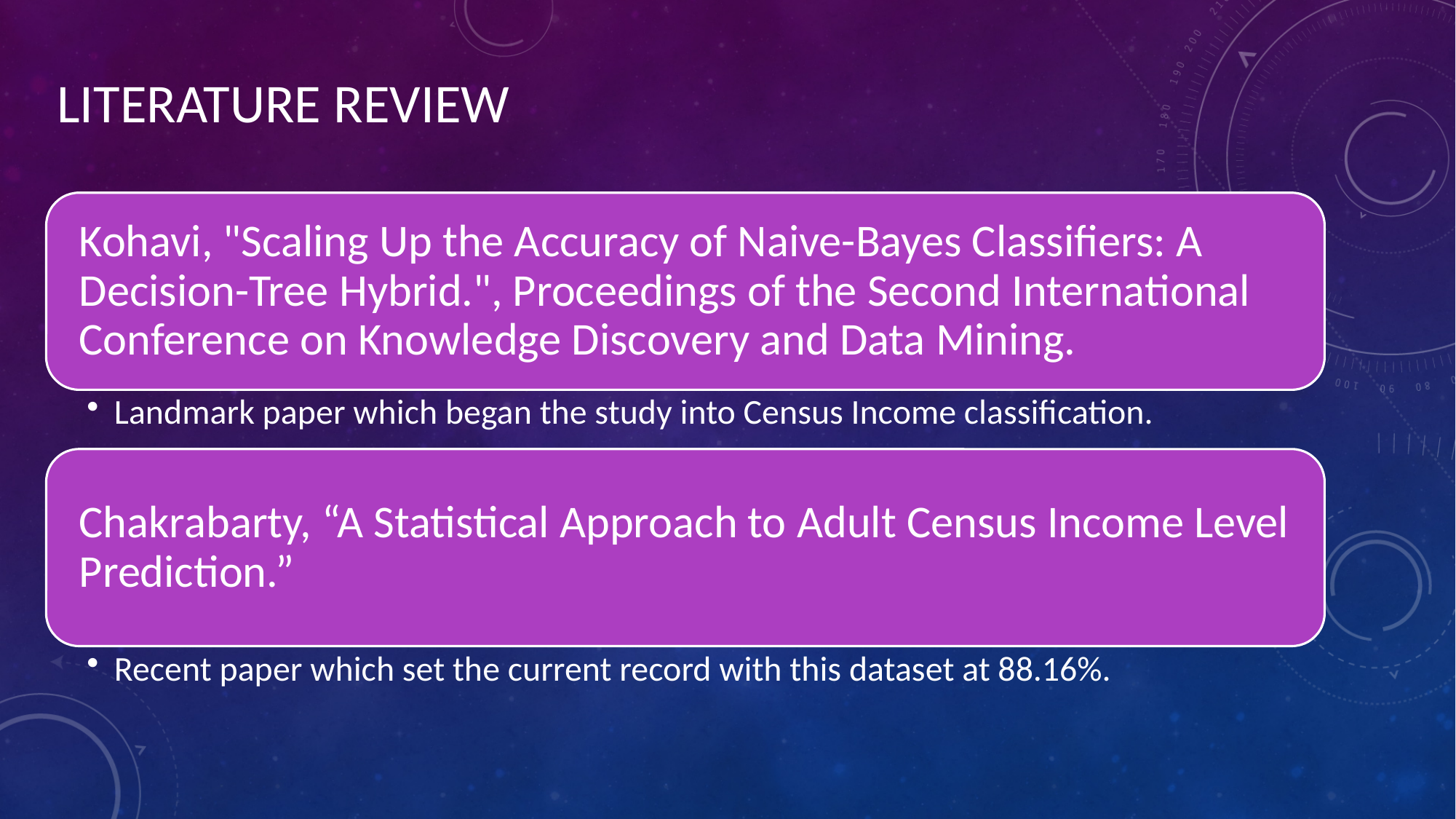

Literature Review
Kohavi, "Scaling Up the Accuracy of Naive-Bayes Classifiers: A Decision-Tree Hybrid.", Proceedings of the Second International Conference on Knowledge Discovery and Data Mining.
Landmark paper which began the study into Census Income classification.
Chakrabarty, “A Statistical Approach to Adult Census Income Level Prediction.”
Recent paper which set the current record with this dataset at 88.16%.